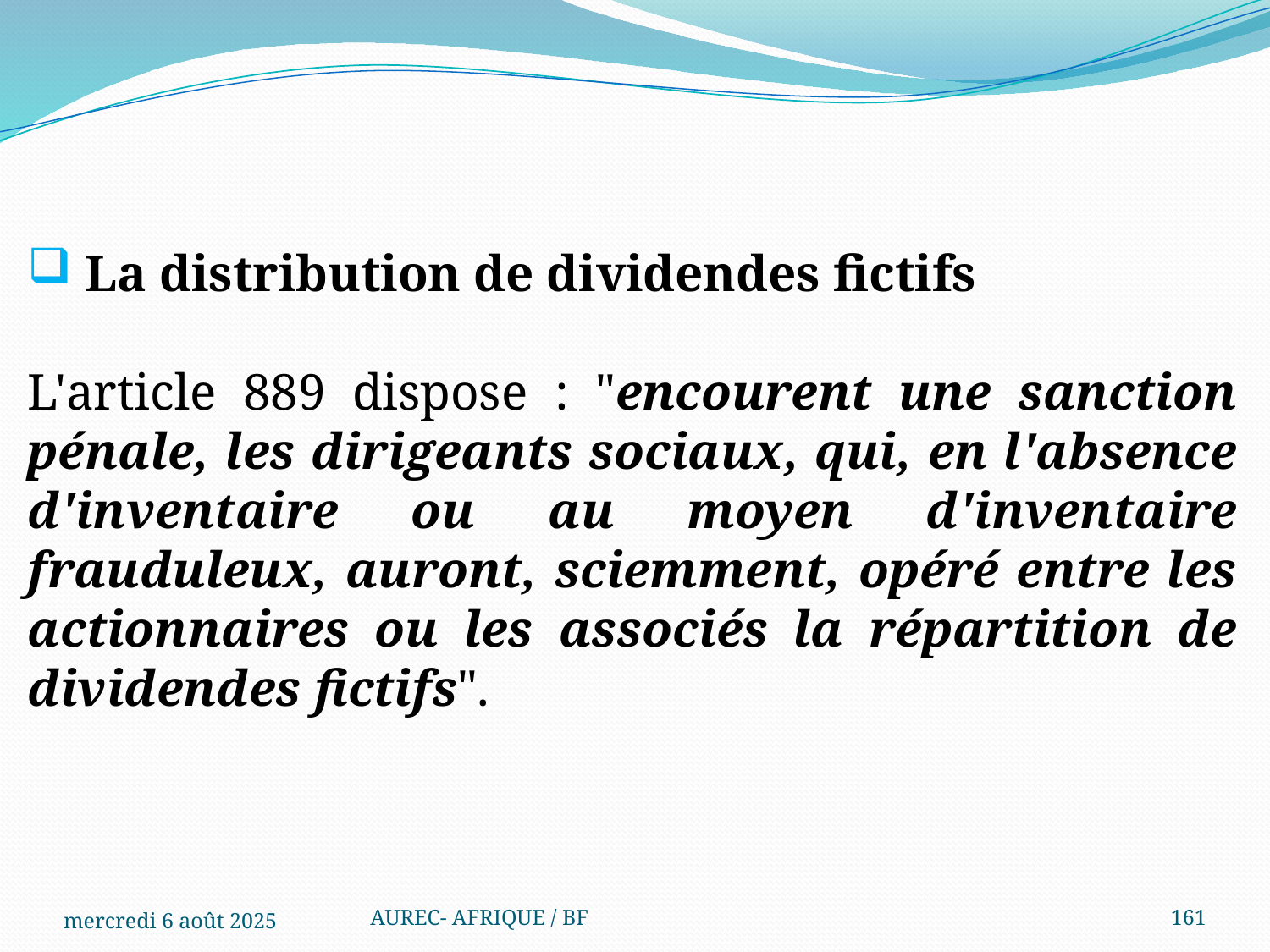

La distribution de dividendes fictifs

L'article 889 dispose : "encourent une sanction pénale, les dirigeants sociaux, qui, en l'absence d'inventaire ou au moyen d'inventaire frauduleux, auront, sciemment, opéré entre les actionnaires ou les associés la répartition de dividendes fictifs".

mercredi 6 août 2025
AUREC- AFRIQUE / BF
161